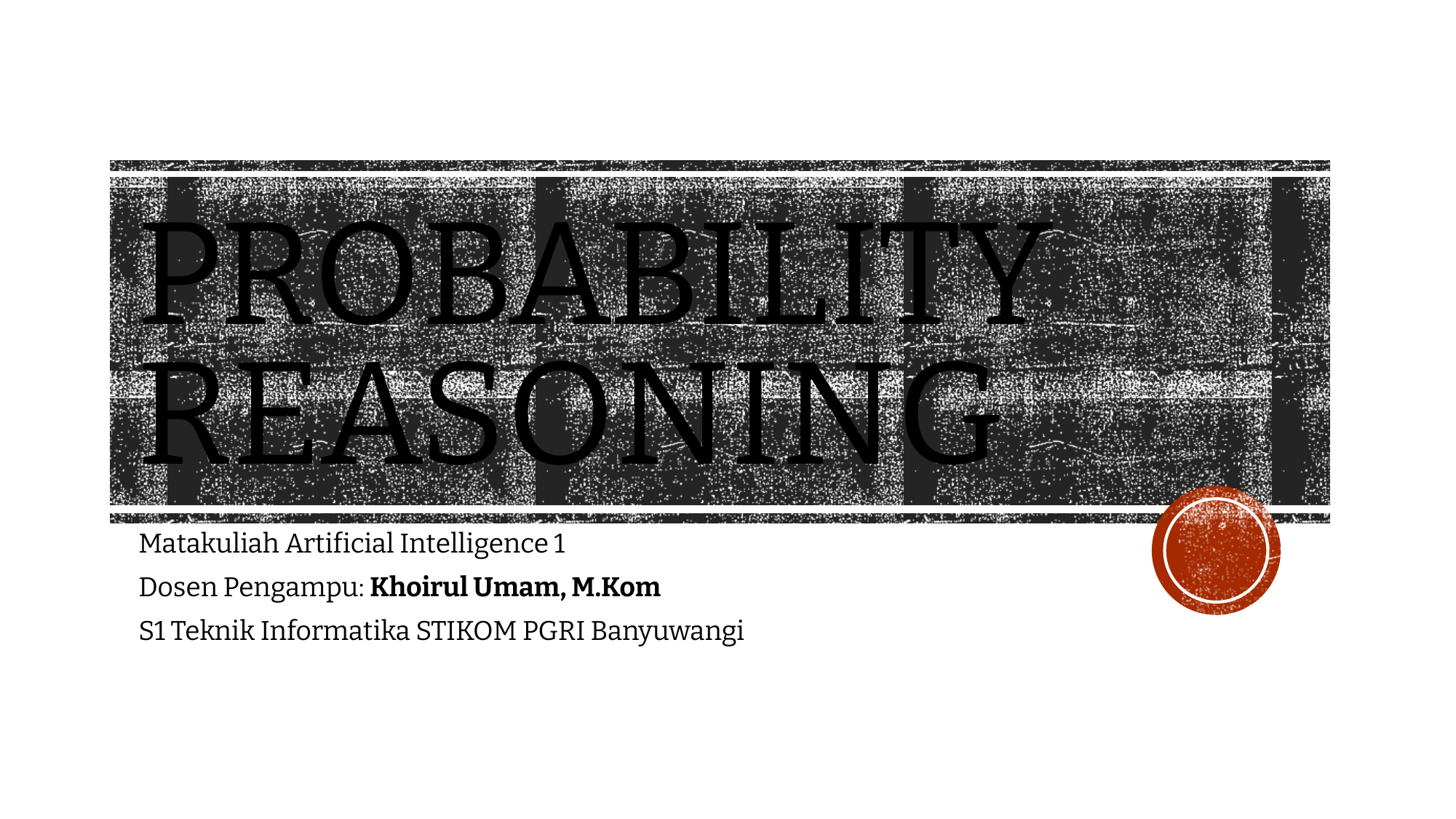

# Probability Reasoning
Matakuliah Artificial Intelligence 1
Dosen Pengampu: Khoirul Umam, M.Kom
S1 Teknik Informatika STIKOM PGRI Banyuwangi